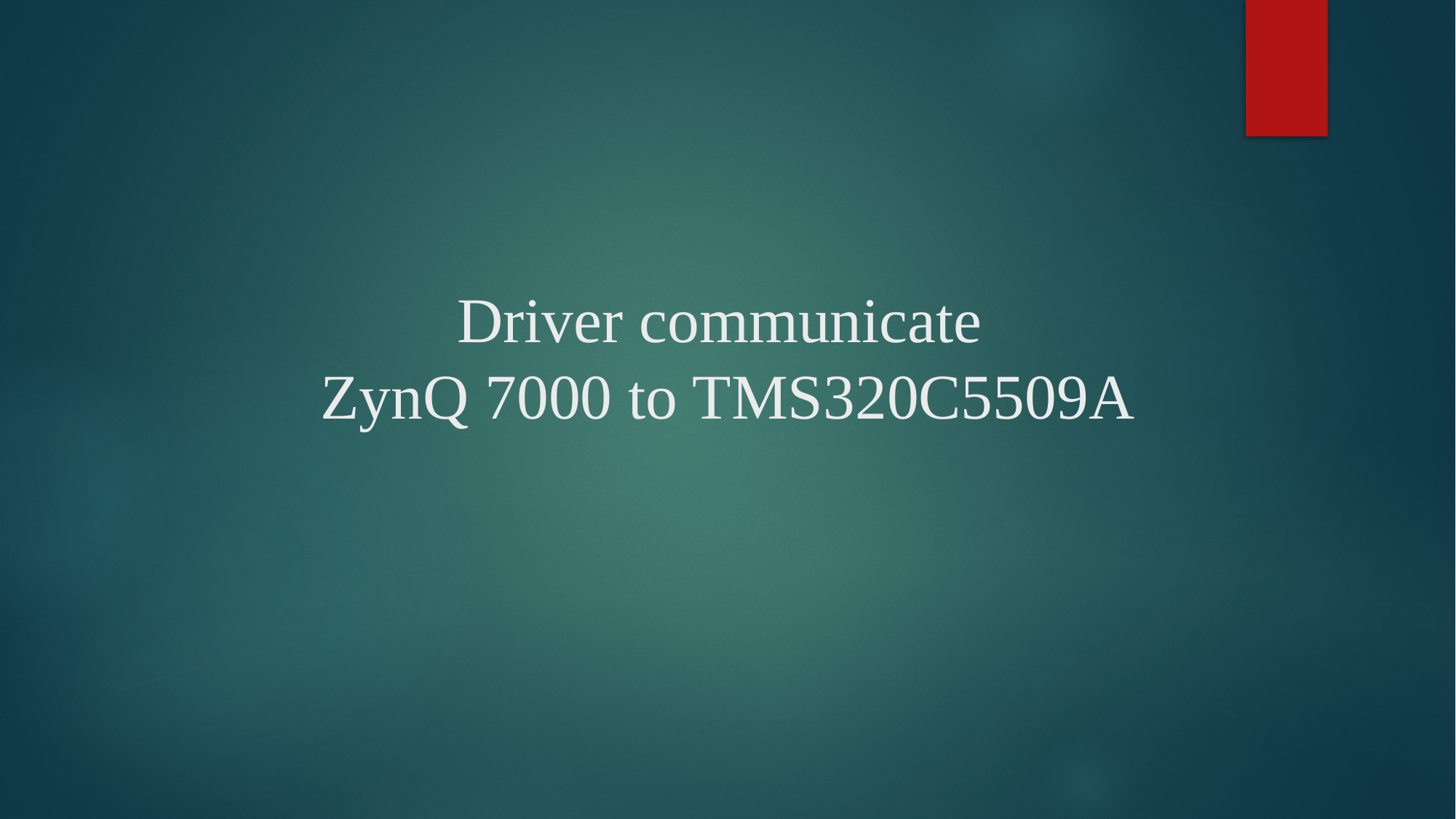

# Driver communicate ZynQ 7000 to TMS320C5509A